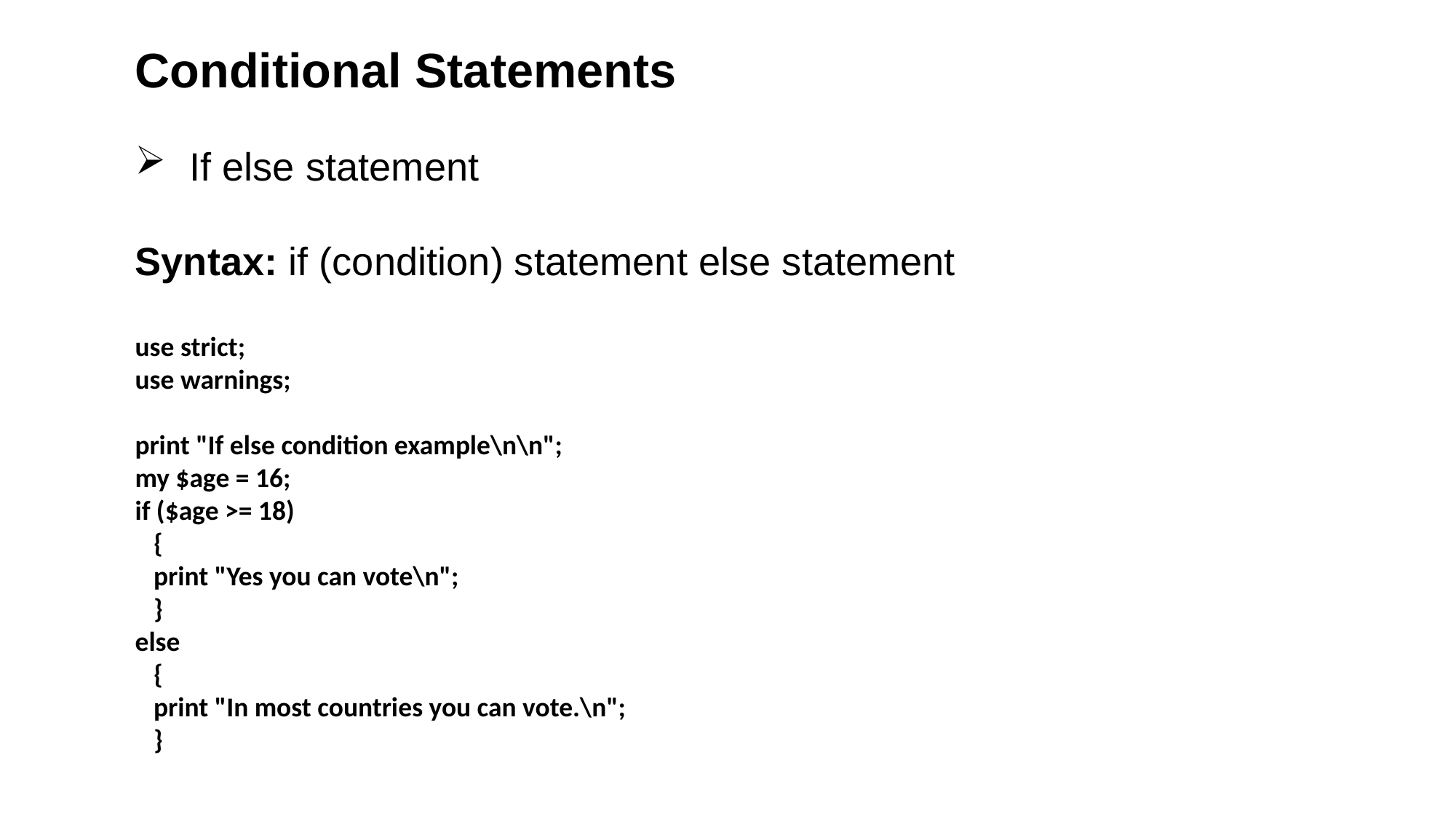

Conditional Statements
If else statement

Syntax: if (condition) statement else statement

use strict;
use warnings;

print "If else condition example\n\n";
my $age = 16;
if ($age >= 18)
   {
   print "Yes you can vote\n";
   }
else
   {
   print "In most countries you can vote.\n";
   }